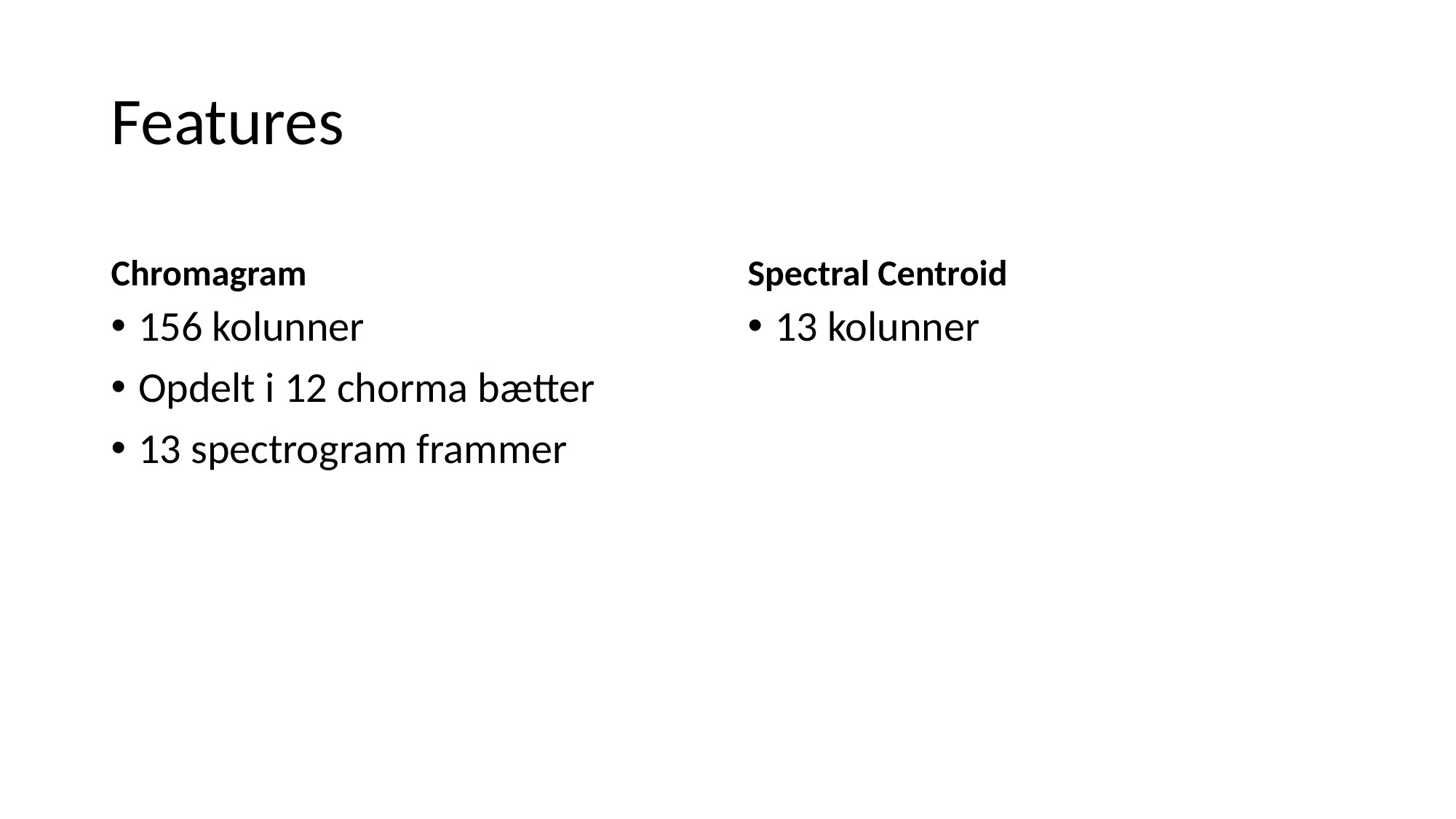

# Features
Chromagram
Spectral Centroid
156 kolunner
Opdelt i 12 chorma bætter
13 spectrogram frammer

13 kolunner